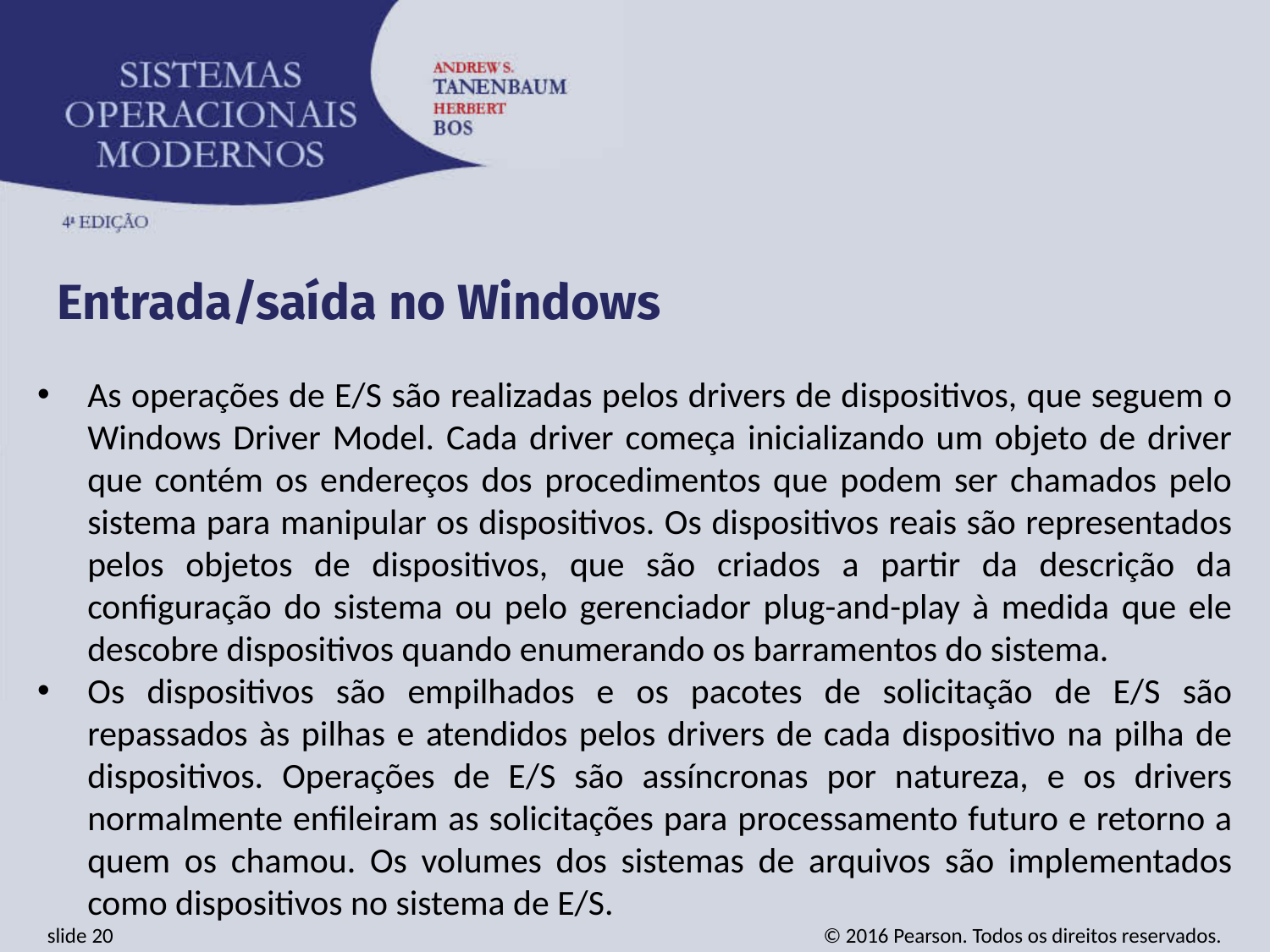

Entrada/saída no Windows
As operações de E/S são realizadas pelos drivers de dispositivos, que seguem o Windows Driver Model. Cada driver começa inicializando um objeto de driver que contém os endereços dos procedimentos que podem ser chamados pelo sistema para manipular os dispositivos. Os dispositivos reais são representados pelos objetos de dispositivos, que são criados a partir da descrição da configuração do sistema ou pelo gerenciador plug-and-play à medida que ele descobre dispositivos quando enumerando os barramentos do sistema.
Os dispositivos são empilhados e os pacotes de solicitação de E/S são repassados às pilhas e atendidos pelos drivers de cada dispositivo na pilha de dispositivos. Operações de E/S são assíncronas por natureza, e os drivers normalmente enfileiram as solicitações para processamento futuro e retorno a quem os chamou. Os volumes dos sistemas de arquivos são implementados como dispositivos no sistema de E/S.